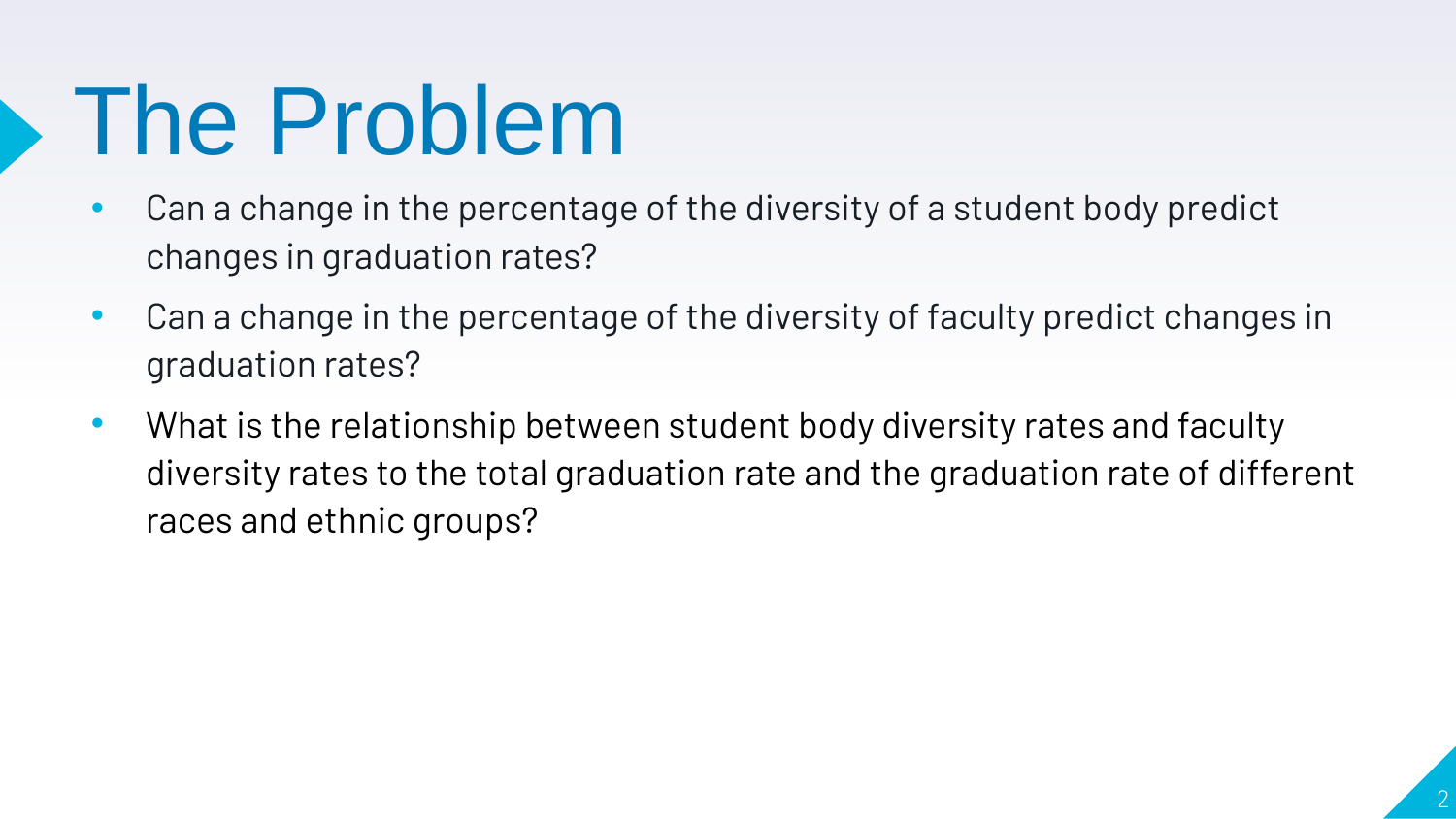

# The Problem
Can a change in the percentage of the diversity of a student body predict changes in graduation rates?
Can a change in the percentage of the diversity of faculty predict changes in graduation rates?
What is the relationship between student body diversity rates and faculty diversity rates to the total graduation rate and the graduation rate of different races and ethnic groups?

2